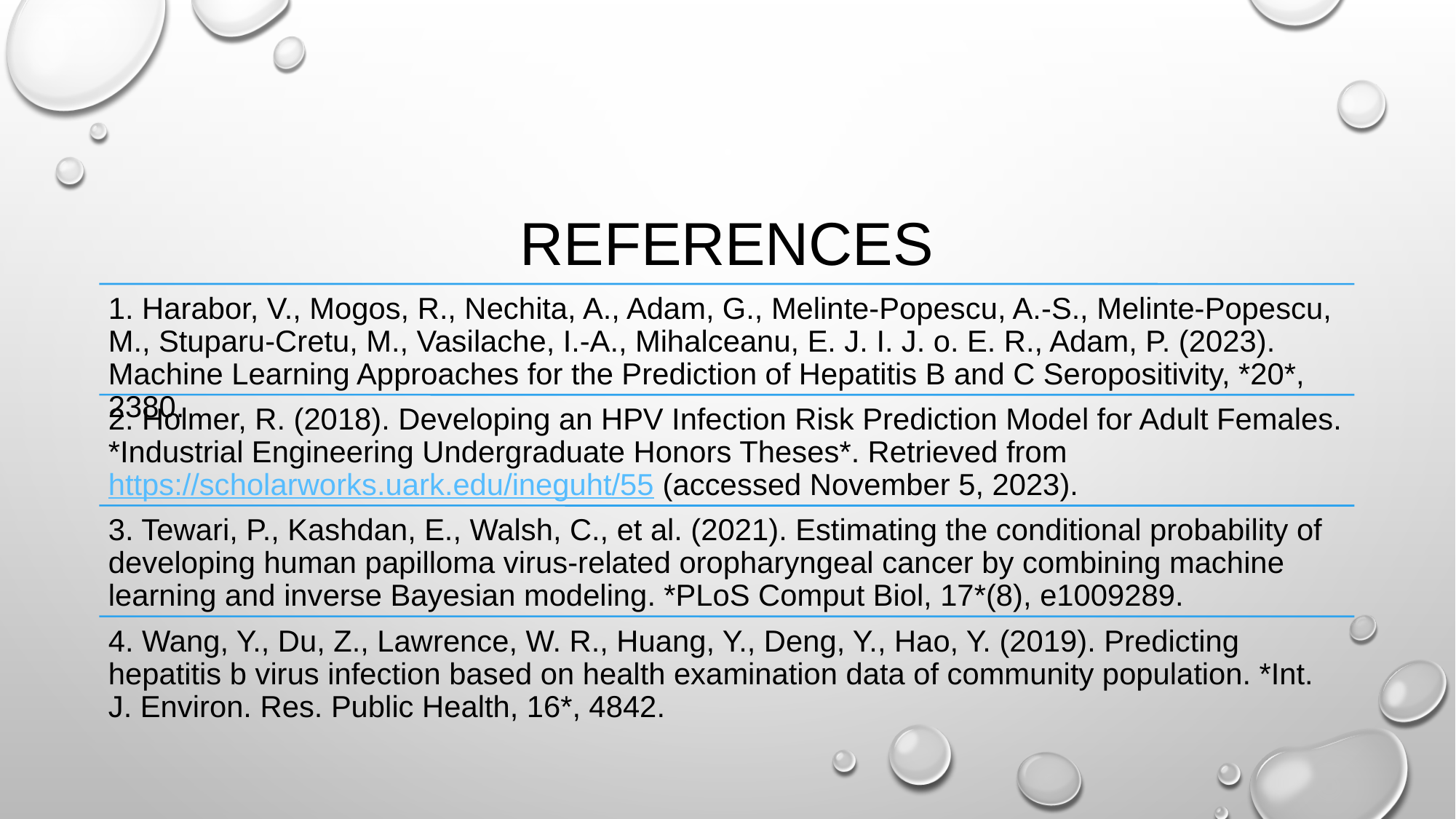

# References
1. Harabor, V., Mogos, R., Nechita, A., Adam, G., Melinte-Popescu, A.-S., Melinte-Popescu, M., Stuparu-Cretu, M., Vasilache, I.-A., Mihalceanu, E. J. I. J. o. E. R., Adam, P. (2023). Machine Learning Approaches for the Prediction of Hepatitis B and C Seropositivity, *20*, 2380.
2. Holmer, R. (2018). Developing an HPV Infection Risk Prediction Model for Adult Females. *Industrial Engineering Undergraduate Honors Theses*. Retrieved from https://scholarworks.uark.edu/ineguht/55 (accessed November 5, 2023).
3. Tewari, P., Kashdan, E., Walsh, C., et al. (2021). Estimating the conditional probability of developing human papilloma virus-related oropharyngeal cancer by combining machine learning and inverse Bayesian modeling. *PLoS Comput Biol, 17*(8), e1009289.
4. Wang, Y., Du, Z., Lawrence, W. R., Huang, Y., Deng, Y., Hao, Y. (2019). Predicting hepatitis b virus infection based on health examination data of community population. *Int. J. Environ. Res. Public Health, 16*, 4842.